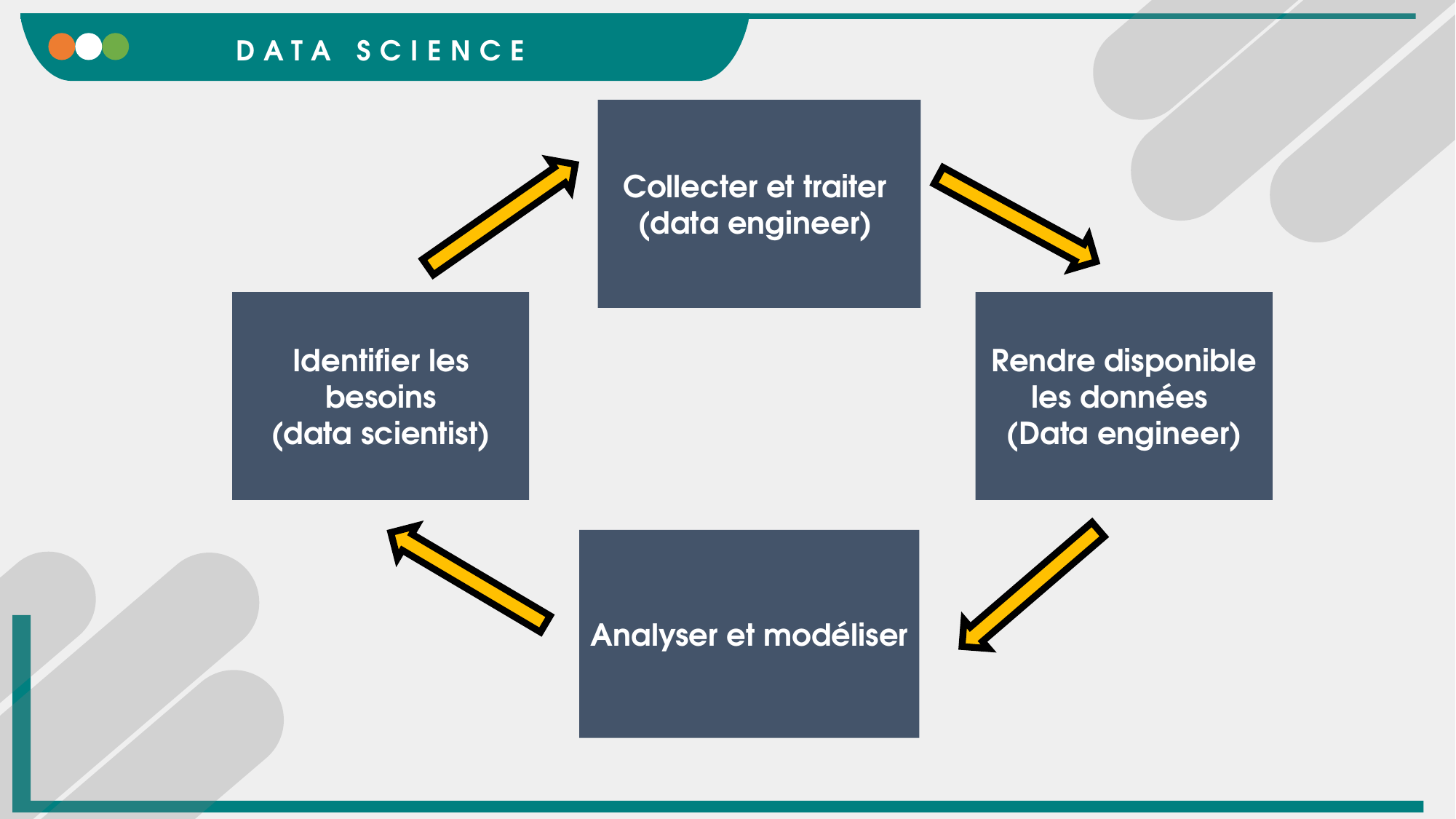

DATA SCIENCE

Collecter et traiter
(data engineer)

Identifier les besoins
(data scientist)
Rendre disponible les données
(Data engineer)
Analyser et modéliser